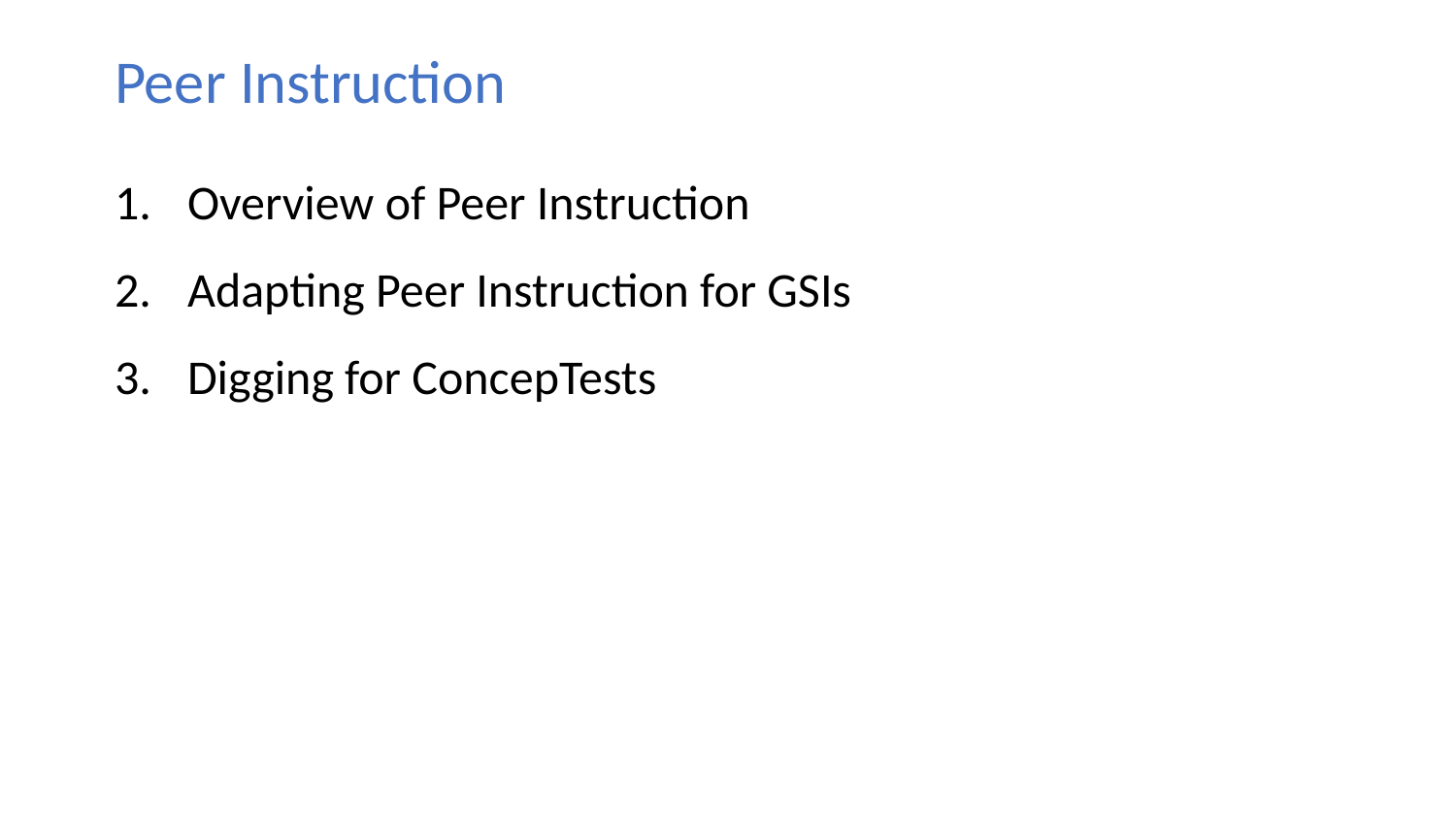

# Peer Instruction
Overview of Peer Instruction
Adapting Peer Instruction for GSIs
Digging for ConcepTests